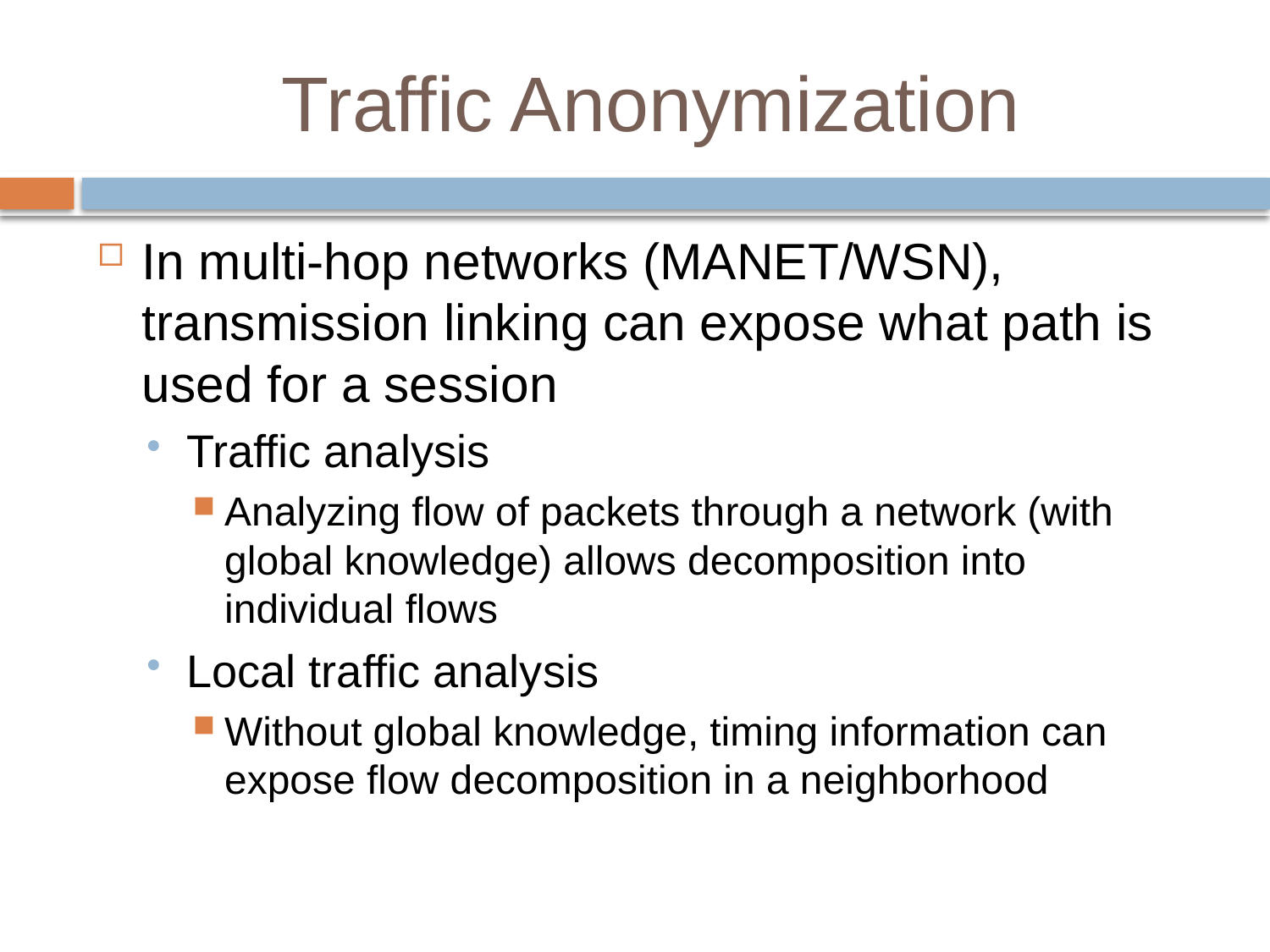

# Traffic Anonymization
In multi-hop networks (MANET/WSN), transmission linking can expose what path is used for a session
Traffic analysis
Analyzing flow of packets through a network (with global knowledge) allows decomposition into individual flows
Local traffic analysis
Without global knowledge, timing information can expose flow decomposition in a neighborhood